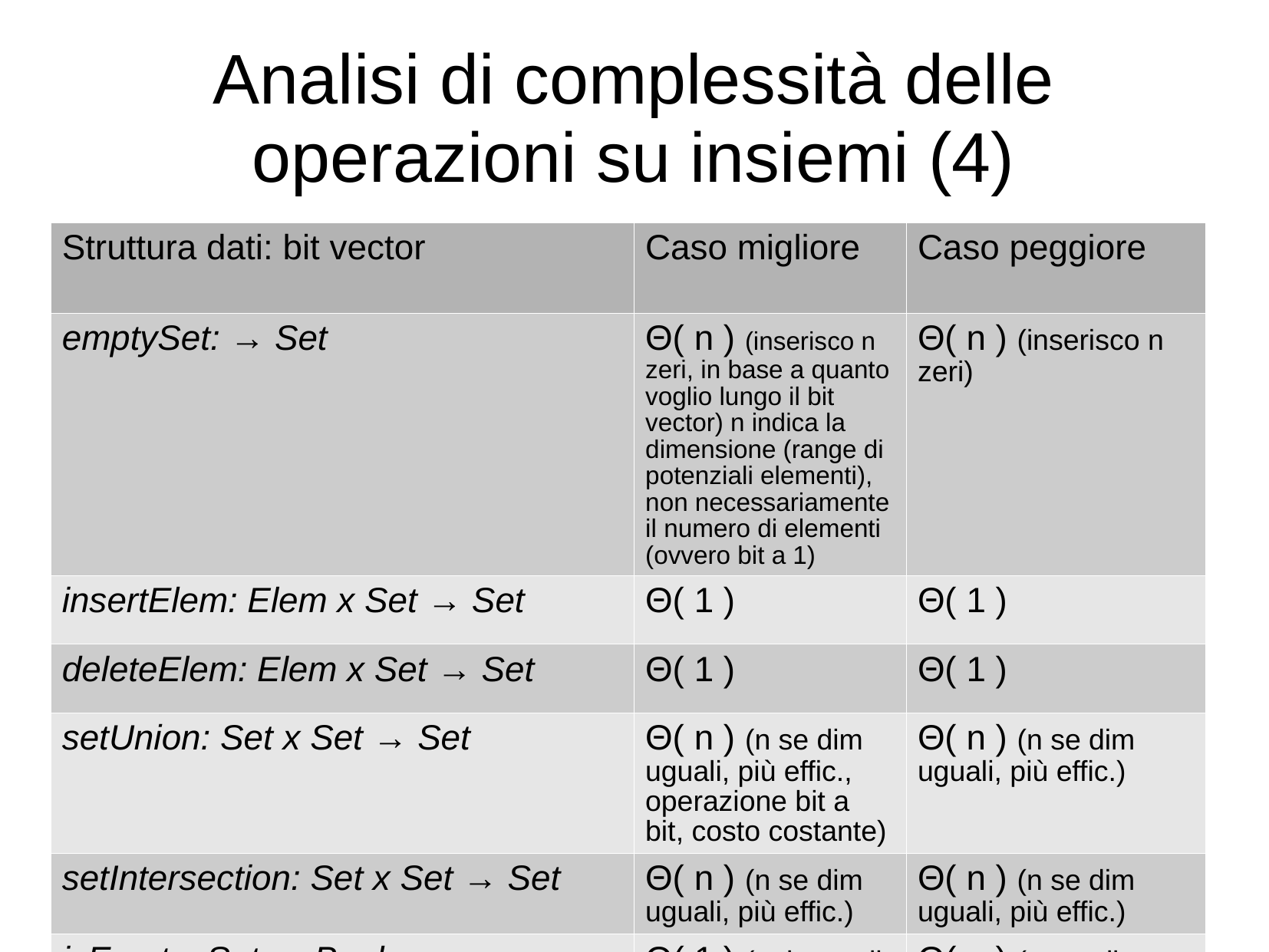

# Analisi di complessità delle operazioni su insiemi (4)
| Struttura dati: bit vector | Caso migliore | Caso peggiore |
| --- | --- | --- |
| emptySet: → Set | Θ( n ) (inserisco n zeri, in base a quanto voglio lungo il bit vector) n indica la dimensione (range di potenziali elementi), non necessariamente il numero di elementi (ovvero bit a 1) | Θ( n ) (inserisco n zeri) |
| insertElem: Elem x Set → Set | Θ( 1 ) | Θ( 1 ) |
| deleteElem: Elem x Set → Set | Θ( 1 ) | Θ( 1 ) |
| setUnion: Set x Set → Set | Θ( n ) (n se dim uguali, più effic., operazione bit a bit, costo costante) | Θ( n ) (n se dim uguali, più effic.) |
| setIntersection: Set x Set → Set | Θ( n ) (n se dim uguali, più effic.) | Θ( n ) (n se dim uguali, più effic.) |
| isEmpty: Set → Bool | Θ( 1 ) (nel caso il primo bit sia 1) | Θ( n ) (controllo se tutti I bit sono a 0) |
| size: Set → N | Θ( n ) (conta gli 1) | Θ( n ) (conta gli 1) |
| member: Elem xSet → Bool | Θ( 1 ) (elem è index, raggiungibile come negli array) | Θ( 1 ) (elem è index) |